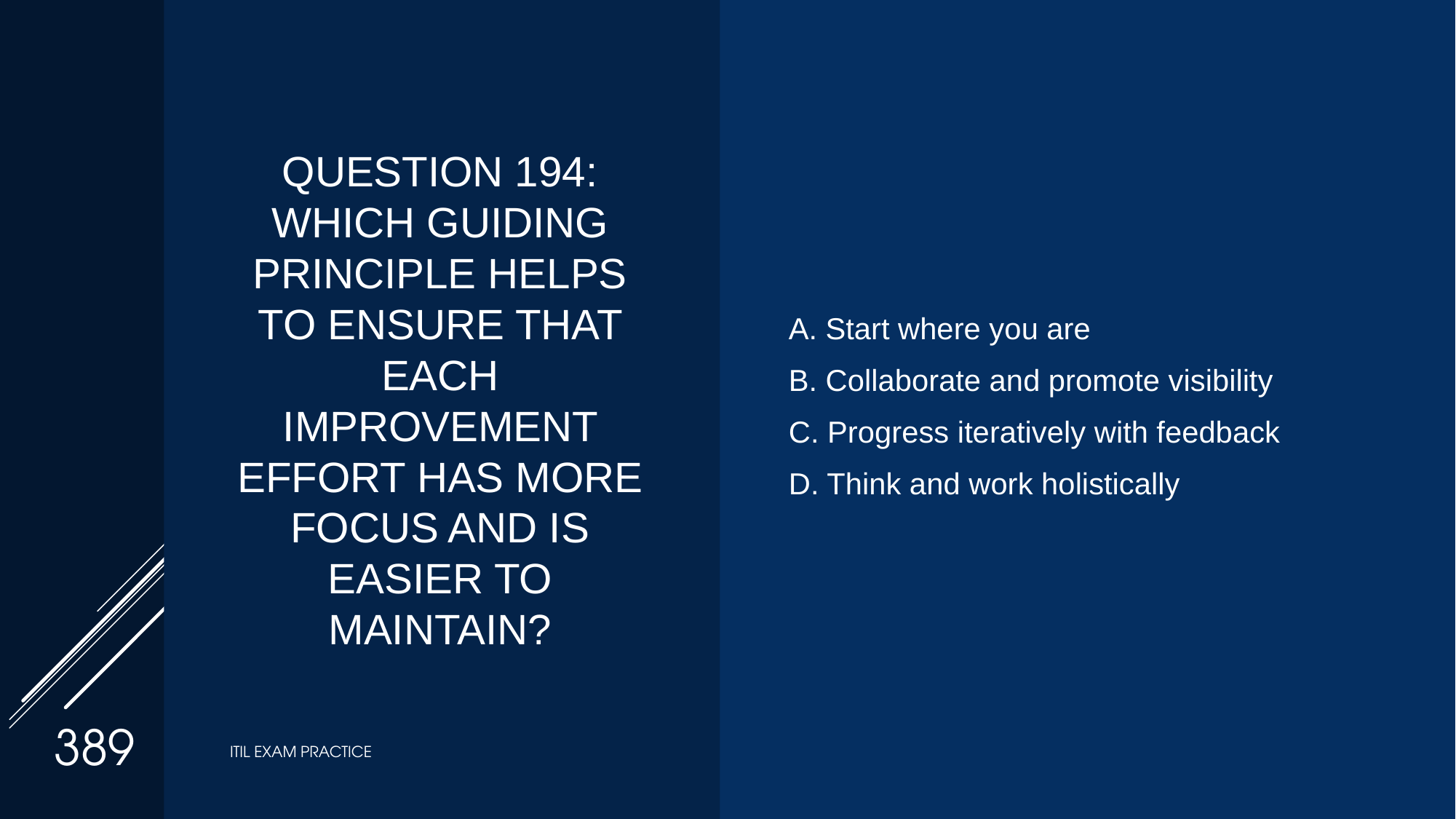

# Question 194: Which guiding principle helps to ensure that each improvement effort has more focus and is easier to maintain?
A. Start where you are
B. Collaborate and promote visibility
C. Progress iteratively with feedback
D. Think and work holistically
389
ITIL EXAM PRACTICE